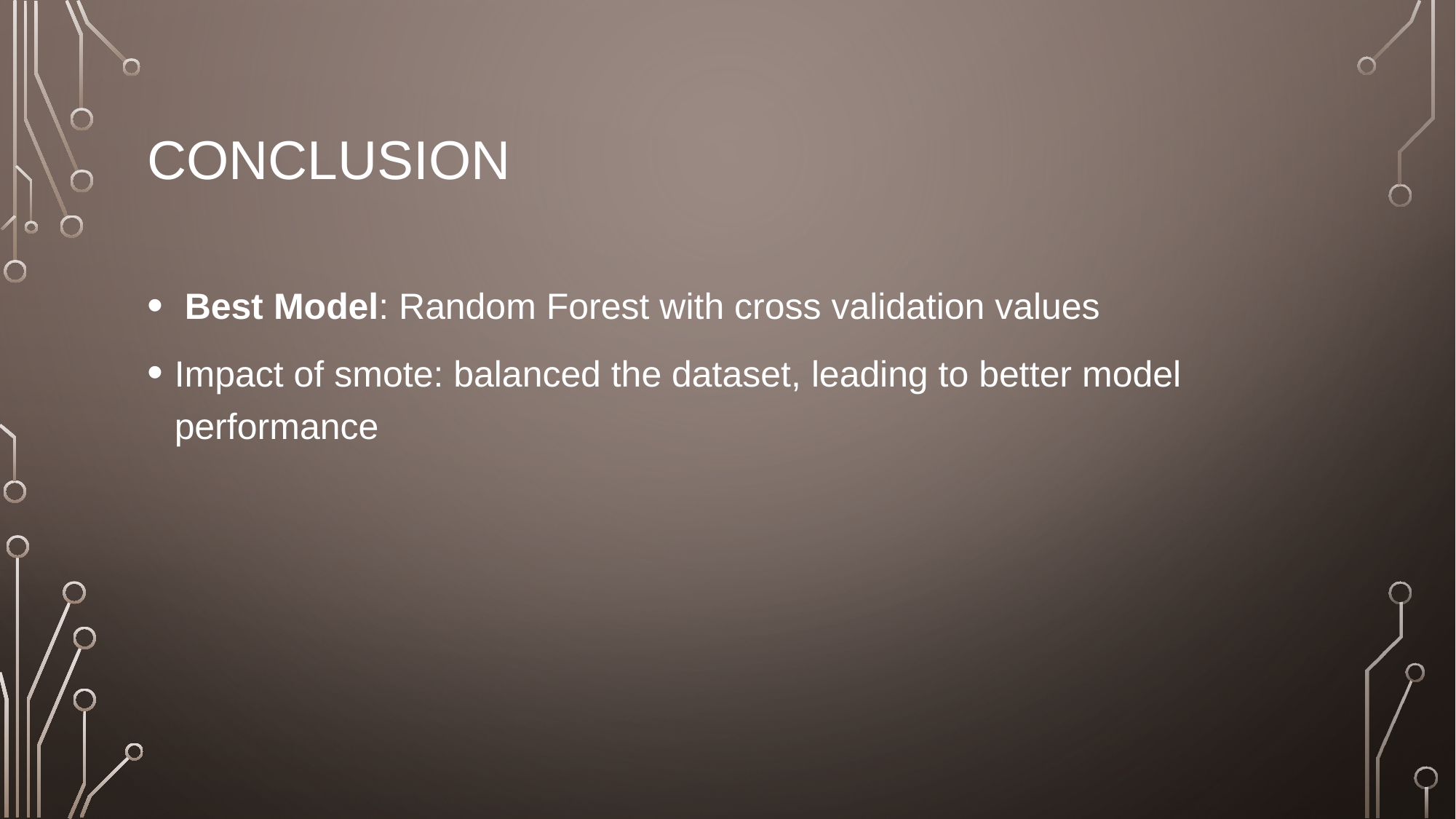

# Conclusion
 Best Model: Random Forest with cross validation values
Impact of smote: balanced the dataset, leading to better model performance